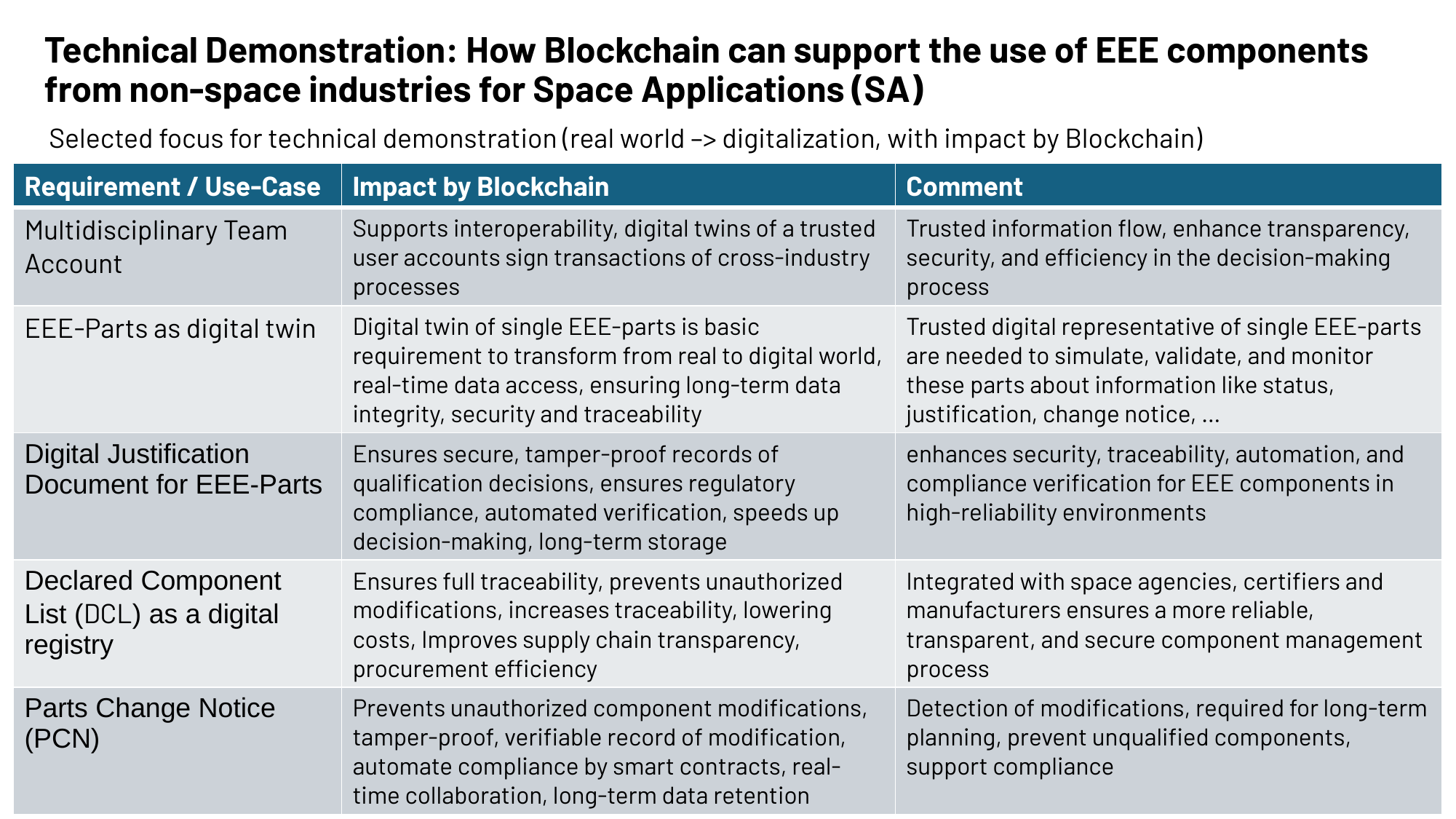

# Technical Demonstration: How Blockchain can support the use of EEE components from non-space industries for Space Applications (SA)
Selected focus for technical demonstration (real world –> digitalization, with impact by Blockchain)
| Requirement / Use-Case | Impact by Blockchain | Comment |
| --- | --- | --- |
| Multidisciplinary Team Account | Supports interoperability, digital twins of a trusted user accounts sign transactions of cross-industry processes | Trusted information flow, enhance transparency, security, and efficiency in the decision-making process |
| EEE-Parts as digital twin | Digital twin of single EEE-parts is basic requirement to transform from real to digital world, real-time data access, ensuring long-term data integrity, security and traceability | Trusted digital representative of single EEE-parts are needed to simulate, validate, and monitor these parts about information like status, justification, change notice, … |
| Digital Justification Document for EEE-Parts | Ensures secure, tamper-proof records of qualification decisions, ensures regulatory compliance, automated verification, speeds up decision-making, long-term storage | enhances security, traceability, automation, and compliance verification for EEE components in high-reliability environments |
| Declared Component List (DCL) as a digital registry | Ensures full traceability, prevents unauthorized modifications, increases traceability, lowering costs, Improves supply chain transparency, procurement efficiency | Integrated with space agencies, certifiers and manufacturers ensures a more reliable, transparent, and secure component management process |
| Parts Change Notice (PCN) | Prevents unauthorized component modifications, tamper-proof, verifiable record of modification, automate compliance by smart contracts, real-time collaboration, long-term data retention | Detection of modifications, required for long-term planning, prevent unqualified components, support compliance |
Proof of additional tests
Demonstrator Technology Readiness Level 2 / 3: Experimental proof of concept